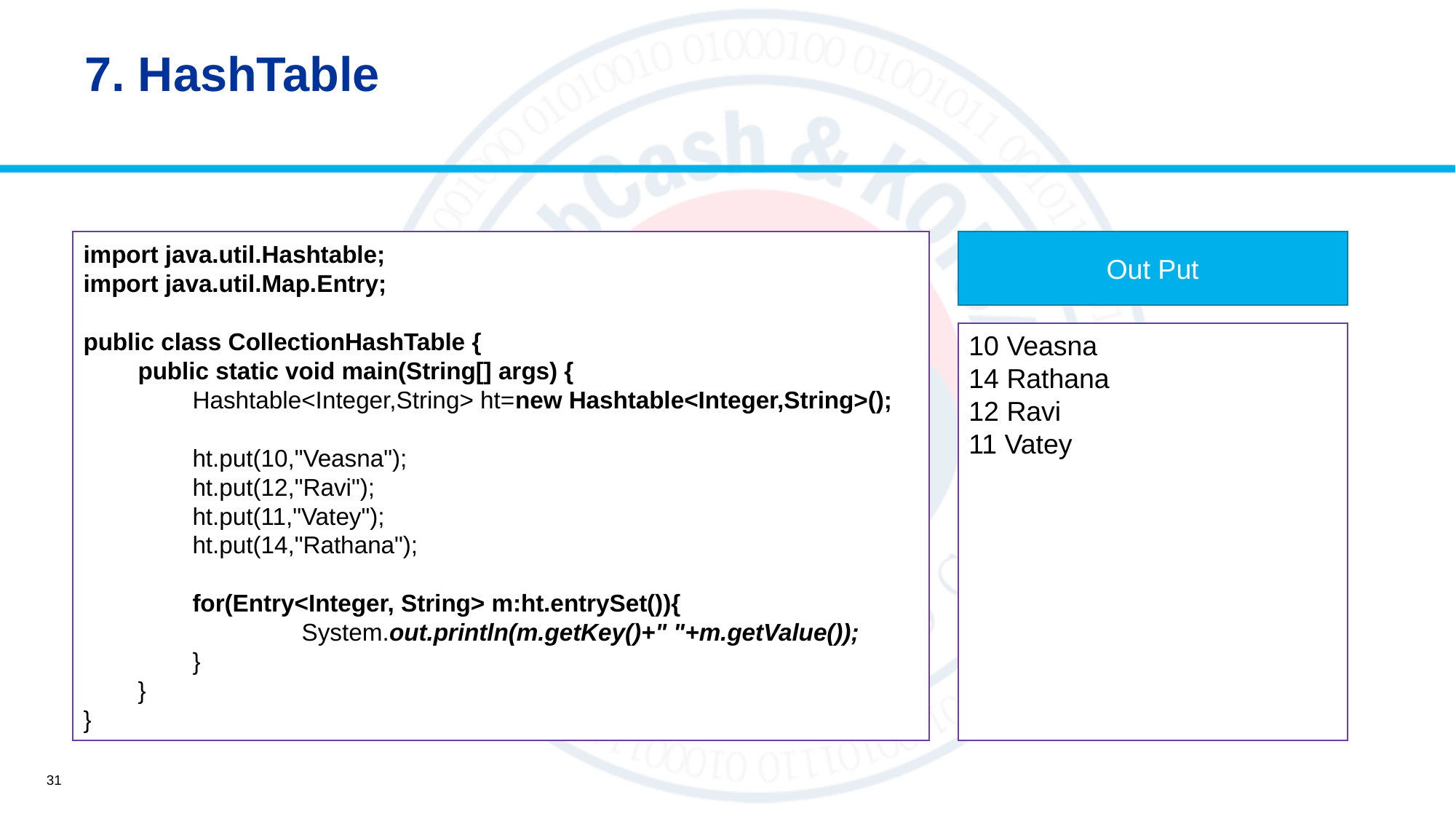

# 7. HashTable
import java.util.Hashtable;
import java.util.Map.Entry;

public class CollectionHashTable {
public static void main(String[] args) {
Hashtable<Integer,String> ht=new Hashtable<Integer,String>();

ht.put(10,"Veasna");
ht.put(12,"Ravi");
ht.put(11,"Vatey");
ht.put(14,"Rathana");

for(Entry<Integer, String> m:ht.entrySet()){
	System.out.println(m.getKey()+" "+m.getValue());
}
}
}
Out Put
10 Veasna
14 Rathana
12 Ravi
11 Vatey
31